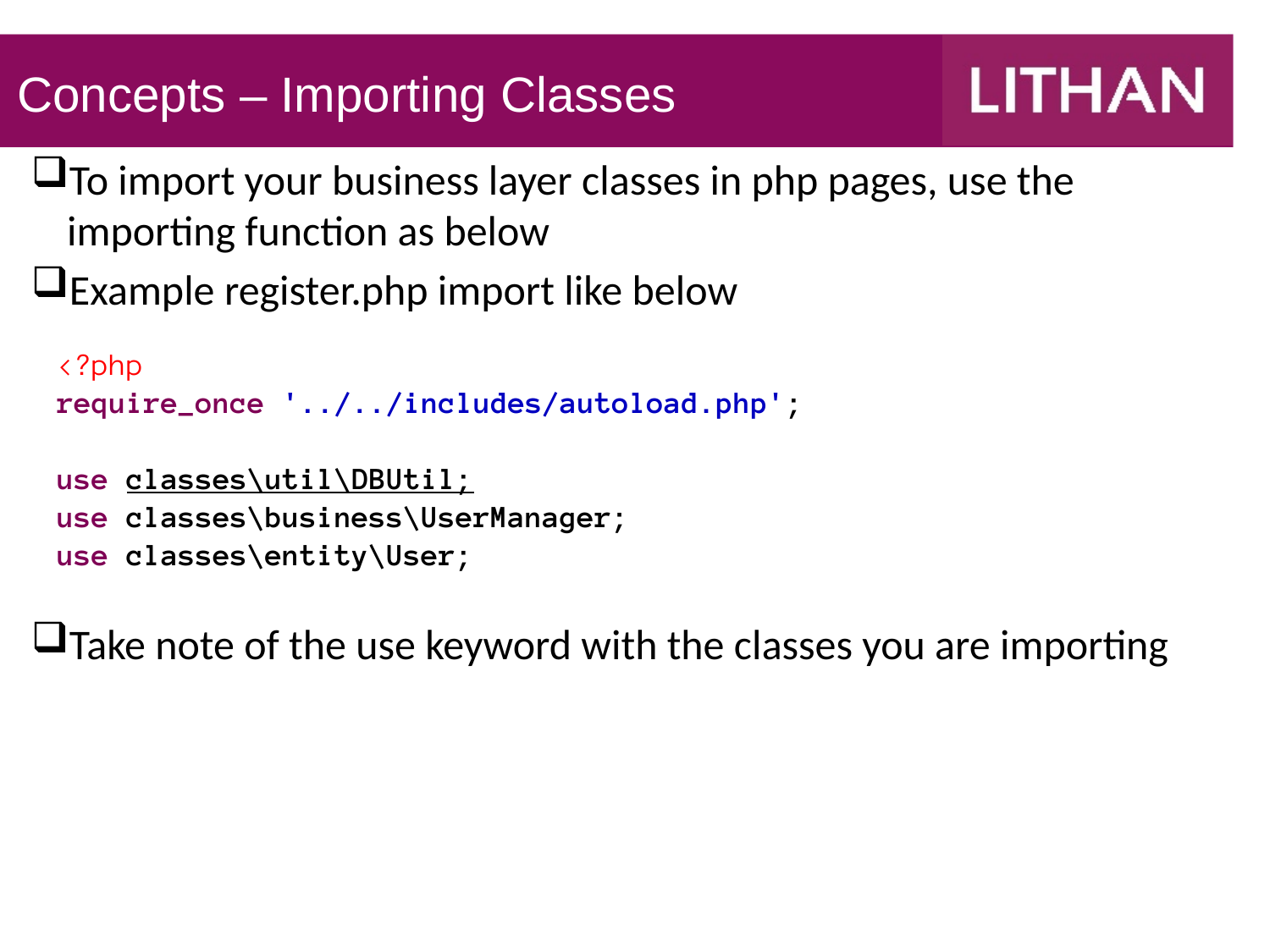

Concepts – Importing Classes
To import your business layer classes in php pages, use the importing function as below
Example register.php import like below

Take note of the use keyword with the classes you are importing

<?php
require_once '../../includes/autoload.php';

use classes\util\DBUtil;
use classes\business\UserManager;
use classes\entity\User;